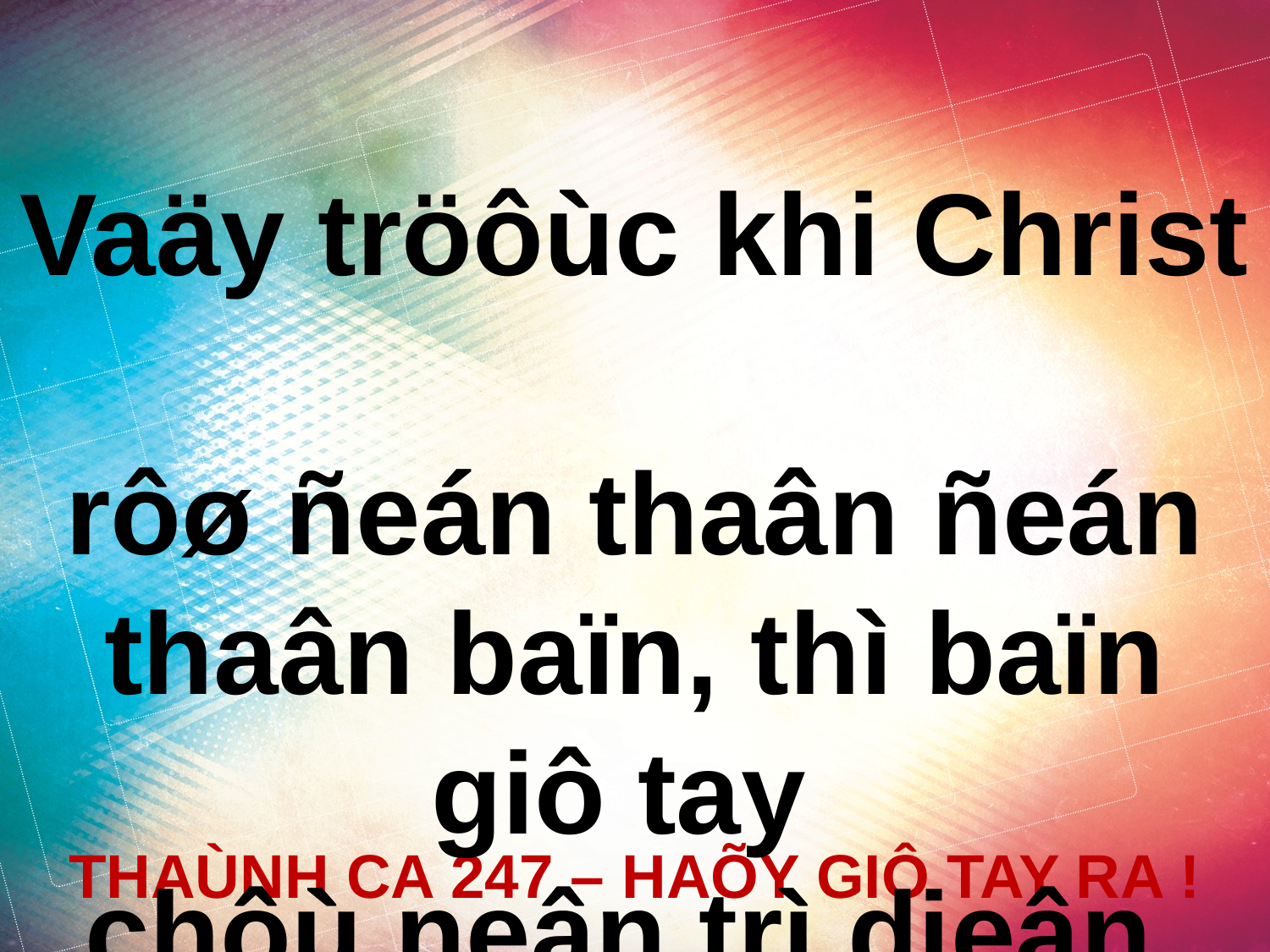

Vaäy tröôùc khi Christ
rôø ñeán thaân ñeán thaân baïn, thì baïn giô tay
chôù neân trì dieân.
THAÙNH CA 247 – HAÕY GIÔ TAY RA !